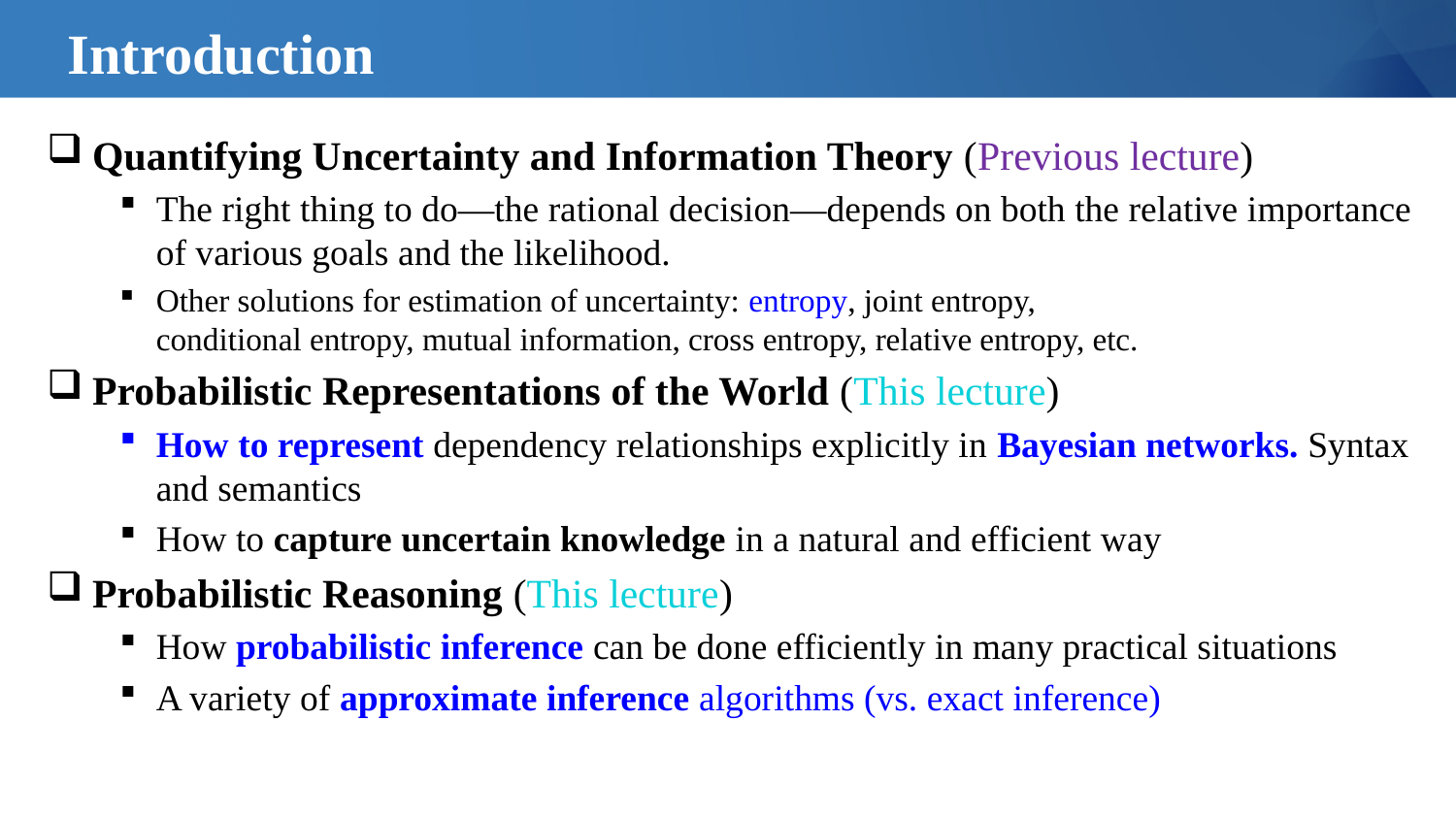

# Introduction
Quantifying Uncertainty and Information Theory (Previous lecture)
The right thing to do—the rational decision—depends on both the relative importance of various goals and the likelihood.
Other solutions for estimation of uncertainty: entropy, joint entropy,
conditional entropy, mutual information, cross entropy, relative entropy, etc.
Probabilistic Representations of the World (This lecture)
How to represent dependency relationships explicitly in Bayesian networks. Syntax and semantics
How to capture uncertain knowledge in a natural and efficient way
Probabilistic Reasoning (This lecture)
How probabilistic inference can be done efficiently in many practical situations
A variety of approximate inference algorithms (vs. exact inference)